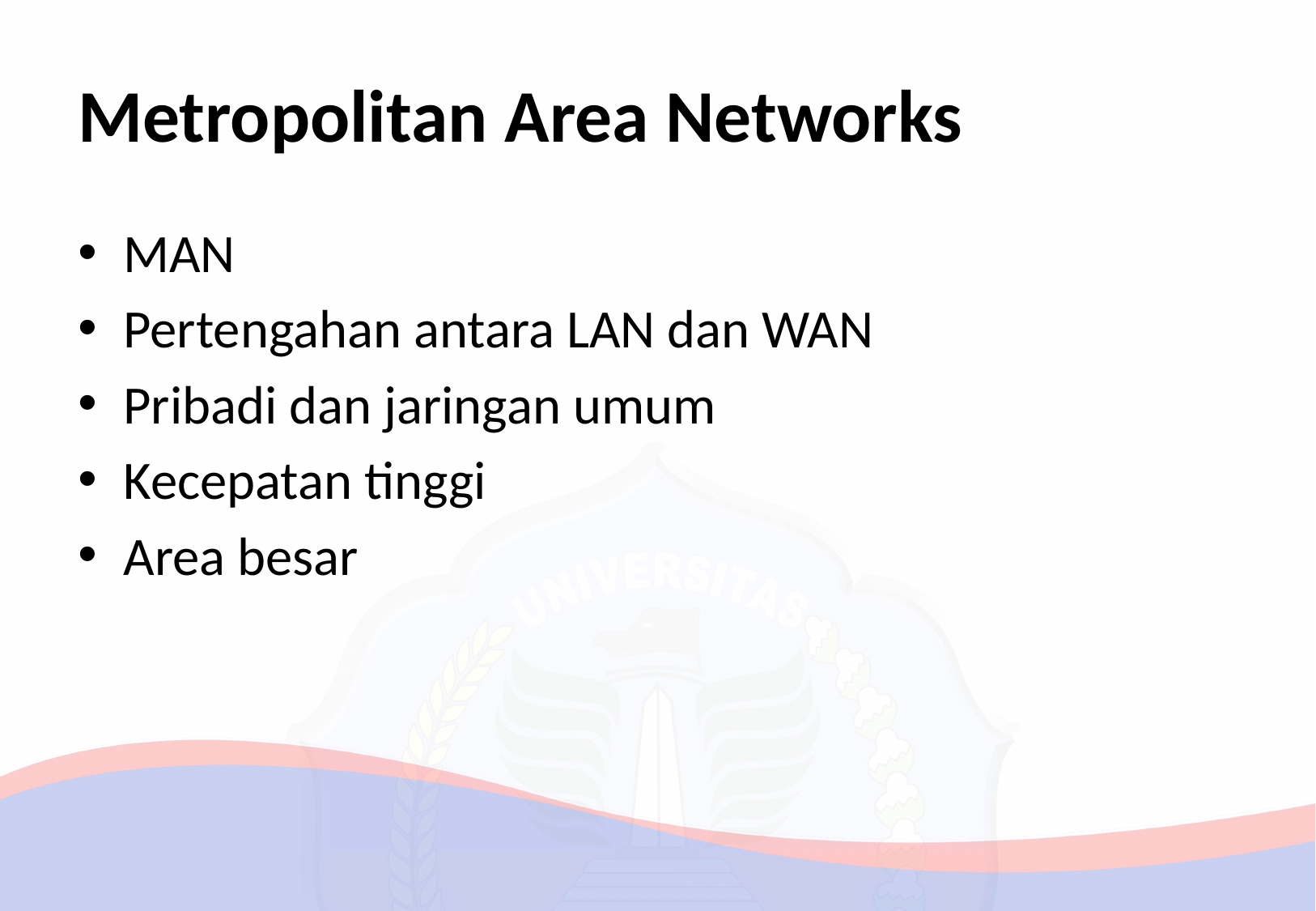

# Metropolitan Area Networks
MAN
Pertengahan antara LAN dan WAN
Pribadi dan jaringan umum
Kecepatan tinggi
Area besar